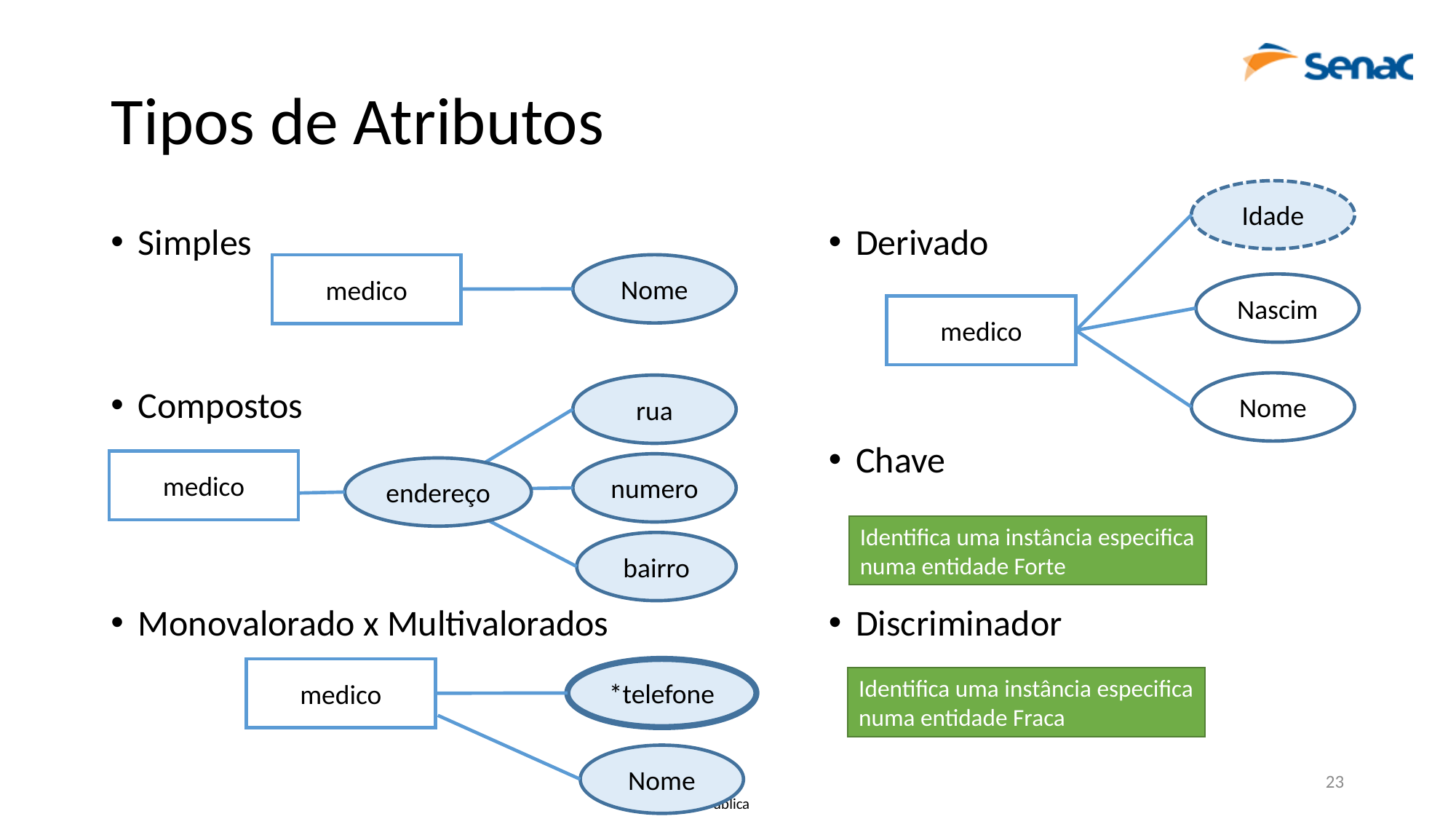

# Tipos de Atributos
Idade
Derivado

Chave

Discriminador

Simples

Compostos

Monovalorado x Multivalorados

medico
Nome
Nascim
medico
Nome
rua
medico
numero
endereço
bairro
Identifica uma instância especifica numa entidade Forte
medico
*telefone
Nome
Identifica uma instância especifica numa entidade Fraca
23